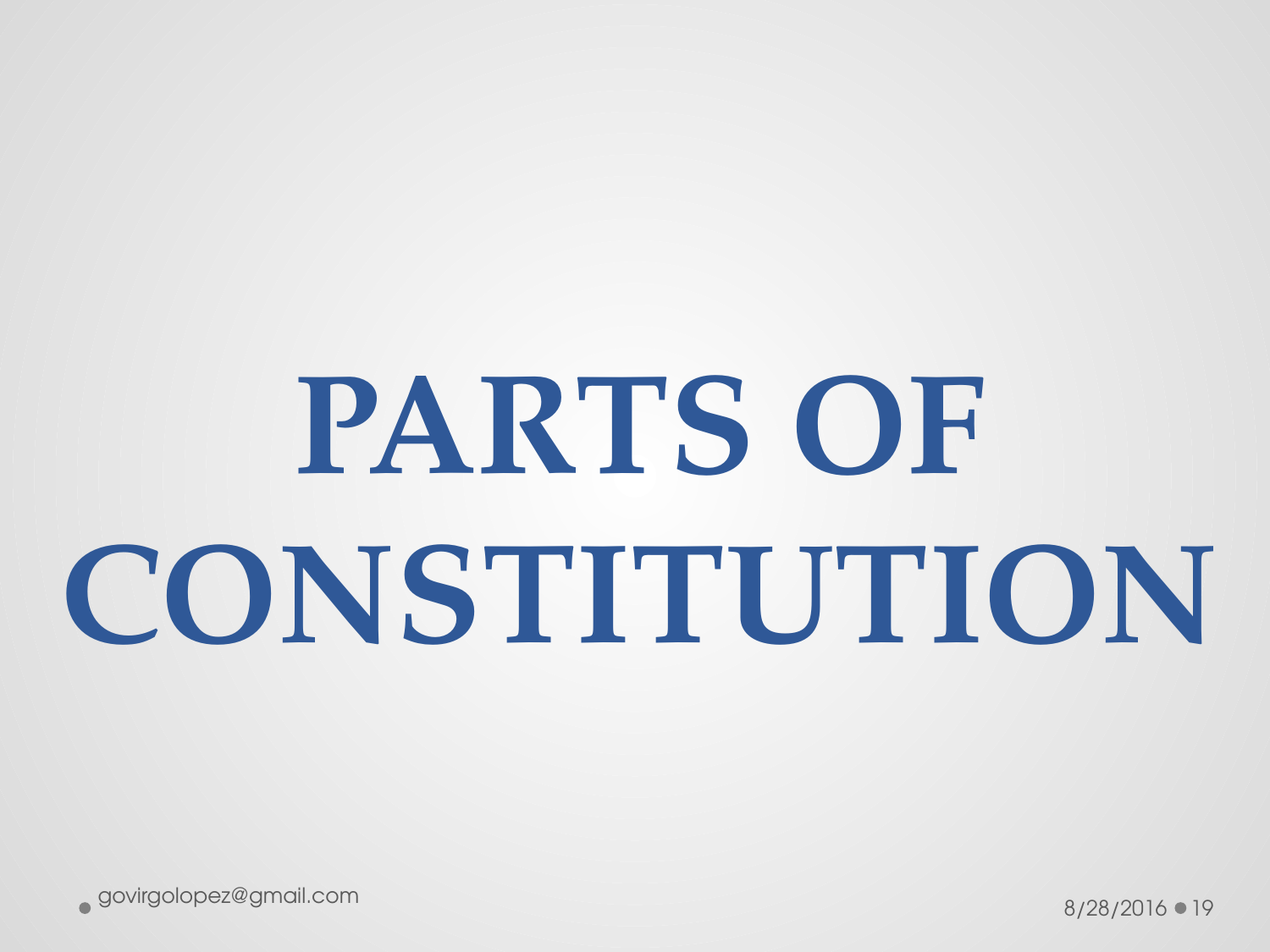

# PARTS OF CONSTITUTION

govirgolopez@gmail.com

8/28/2016
19